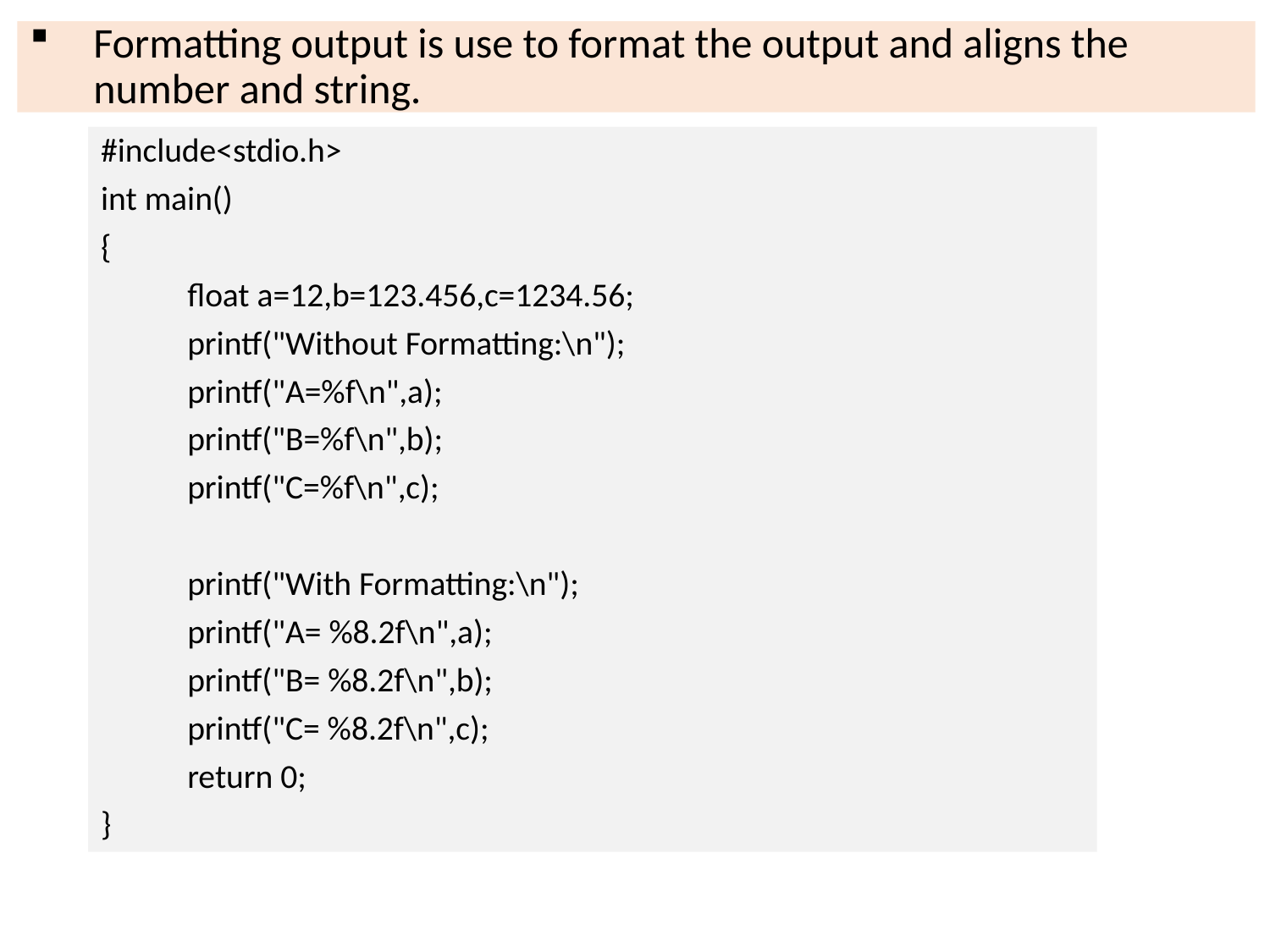

# Formatting output is use to format the output and aligns the number and string.
#include<stdio.h>
int main()
{
	float a=12,b=123.456,c=1234.56;
	printf("Without Formatting:\n");
	printf("A=%f\n",a);
	printf("B=%f\n",b);
	printf("C=%f\n",c);

	printf("With Formatting:\n");
	printf("A= %8.2f\n",a);
	printf("B= %8.2f\n",b);
	printf("C= %8.2f\n",c);
	return 0;
}